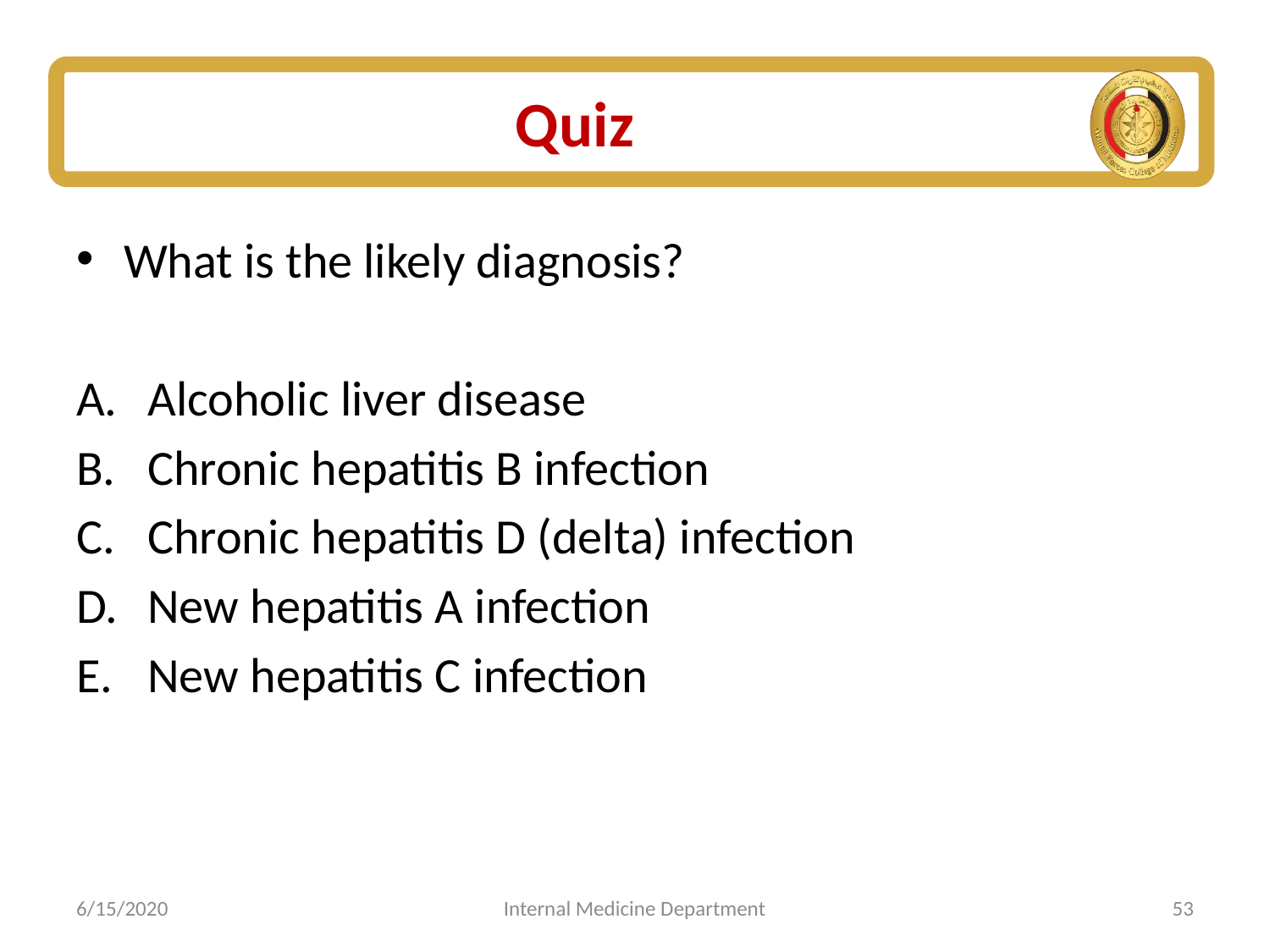

# Quiz
What is the likely diagnosis?

Alcoholic liver disease
Chronic hepatitis B infection
Chronic hepatitis D (delta) infection
New hepatitis A infection
New hepatitis C infection
6/15/2020
Internal Medicine Department
53